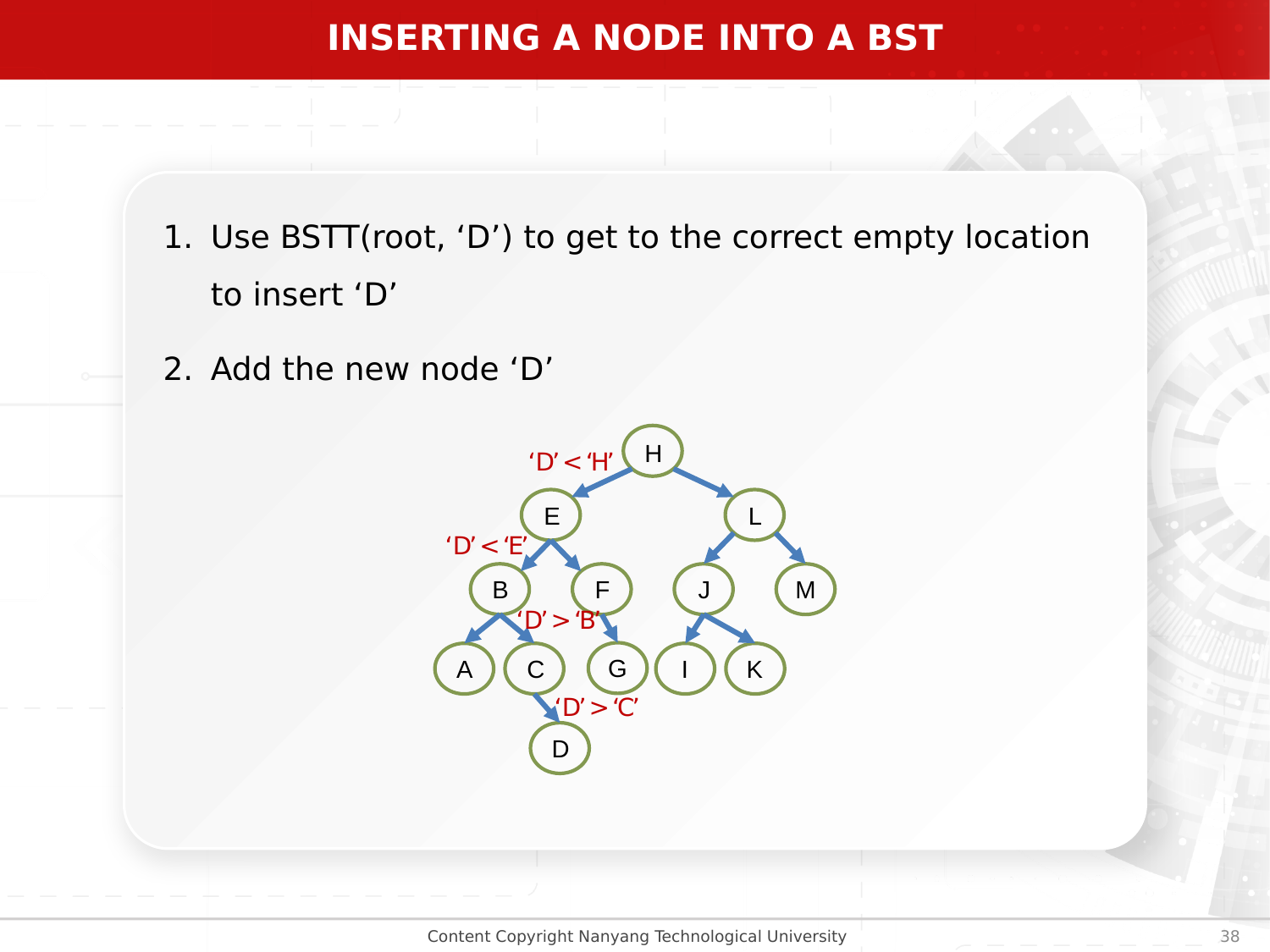

# Inserting a node into a BST
Use BSTT(root, ‘D’) to get to the correct empty location to insert ‘D’
Add the new node ‘D’

H

E
L

B
F
J
M

G
A
C
I
K

D
‘D’ < ‘H’
‘D’ < ‘E’
‘D’ > ‘B’
‘D’ > ‘C’